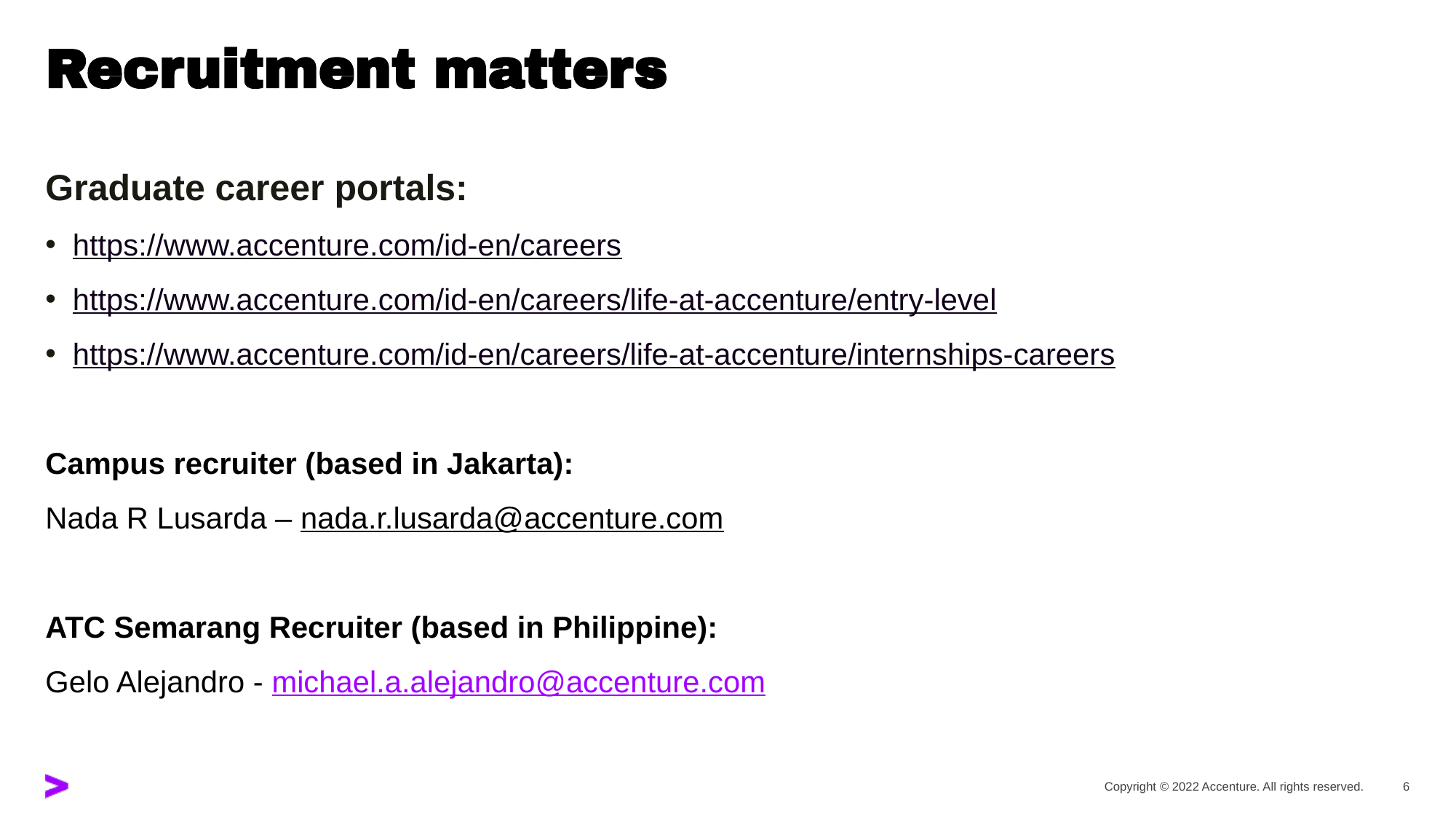

# Recruitment matters
Graduate career portals:
https://www.accenture.com/id-en/careers
https://www.accenture.com/id-en/careers/life-at-accenture/entry-level
https://www.accenture.com/id-en/careers/life-at-accenture/internships-careers

Campus recruiter (based in Jakarta):
Nada R Lusarda – nada.r.lusarda@accenture.com

ATC Semarang Recruiter (based in Philippine):
Gelo Alejandro - michael.a.alejandro@accenture.com